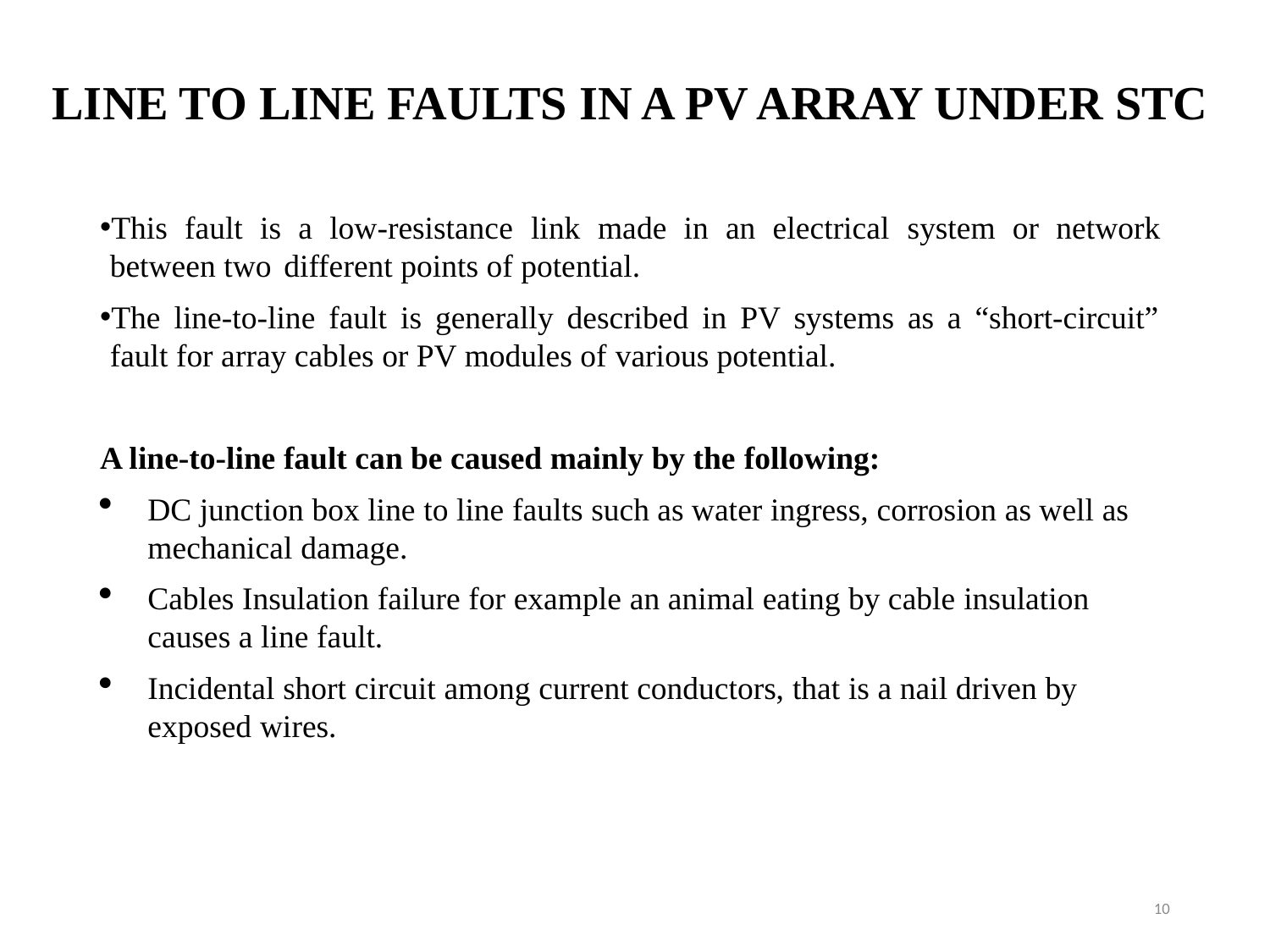

# LINE TO LINE FAULTS IN A PV ARRAY UNDER STC
This fault is a low-resistance link made in an electrical system or network between two different points of potential.
The line-to-line fault is generally described in PV systems as a “short-circuit” fault for array cables or PV modules of various potential.

A line-to-line fault can be caused mainly by the following:
DC junction box line to line faults such as water ingress, corrosion as well as mechanical damage.
Cables Insulation failure for example an animal eating by cable insulation causes a line fault.
Incidental short circuit among current conductors, that is a nail driven by exposed wires.

10